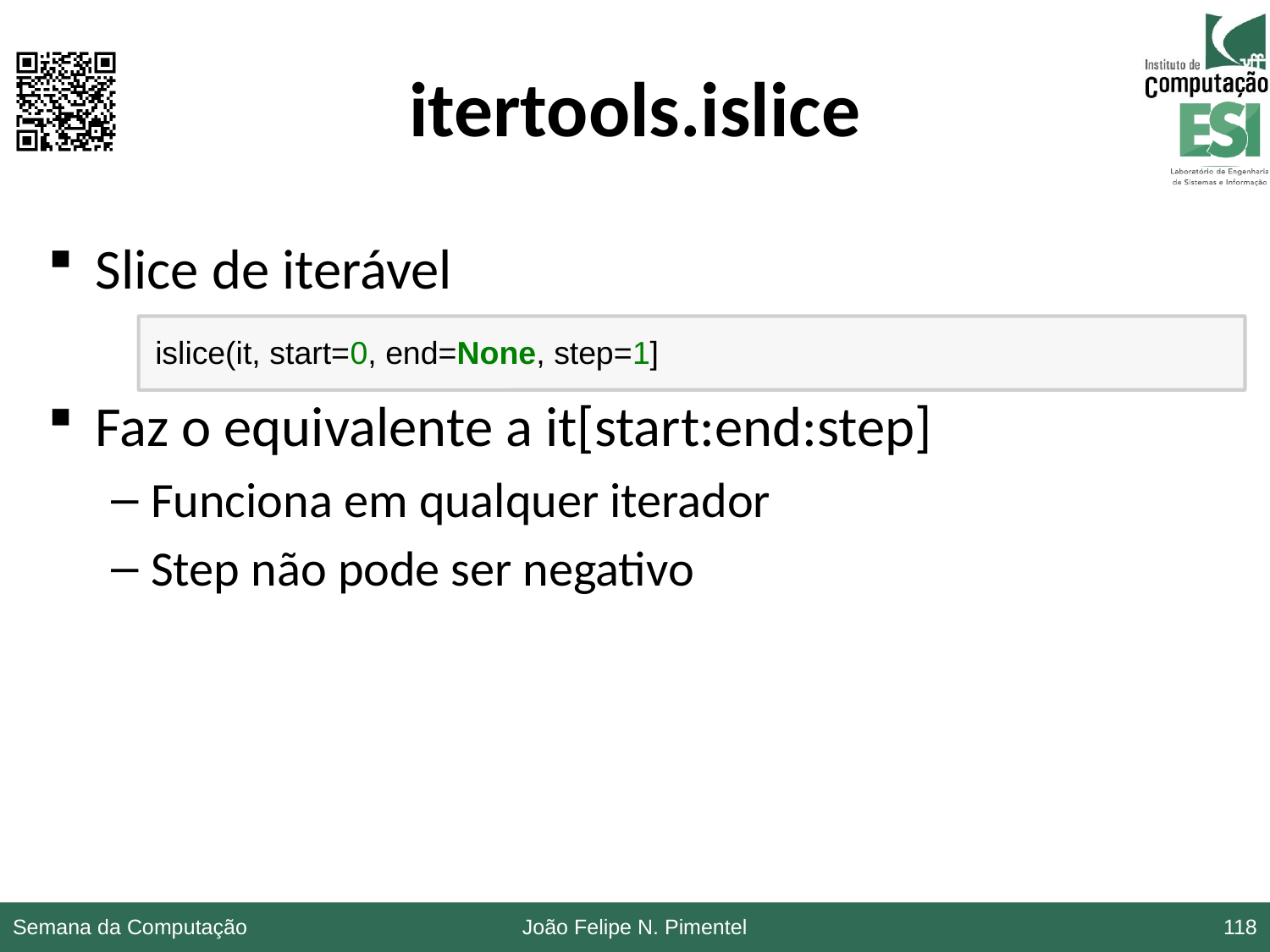

# itertools.islice
Slice de iterável

Faz o equivalente a it[start:end:step]
Funciona em qualquer iterador
Step não pode ser negativo
islice(it, start=0, end=None, step=1]
Semana da Computação
João Felipe N. Pimentel
118